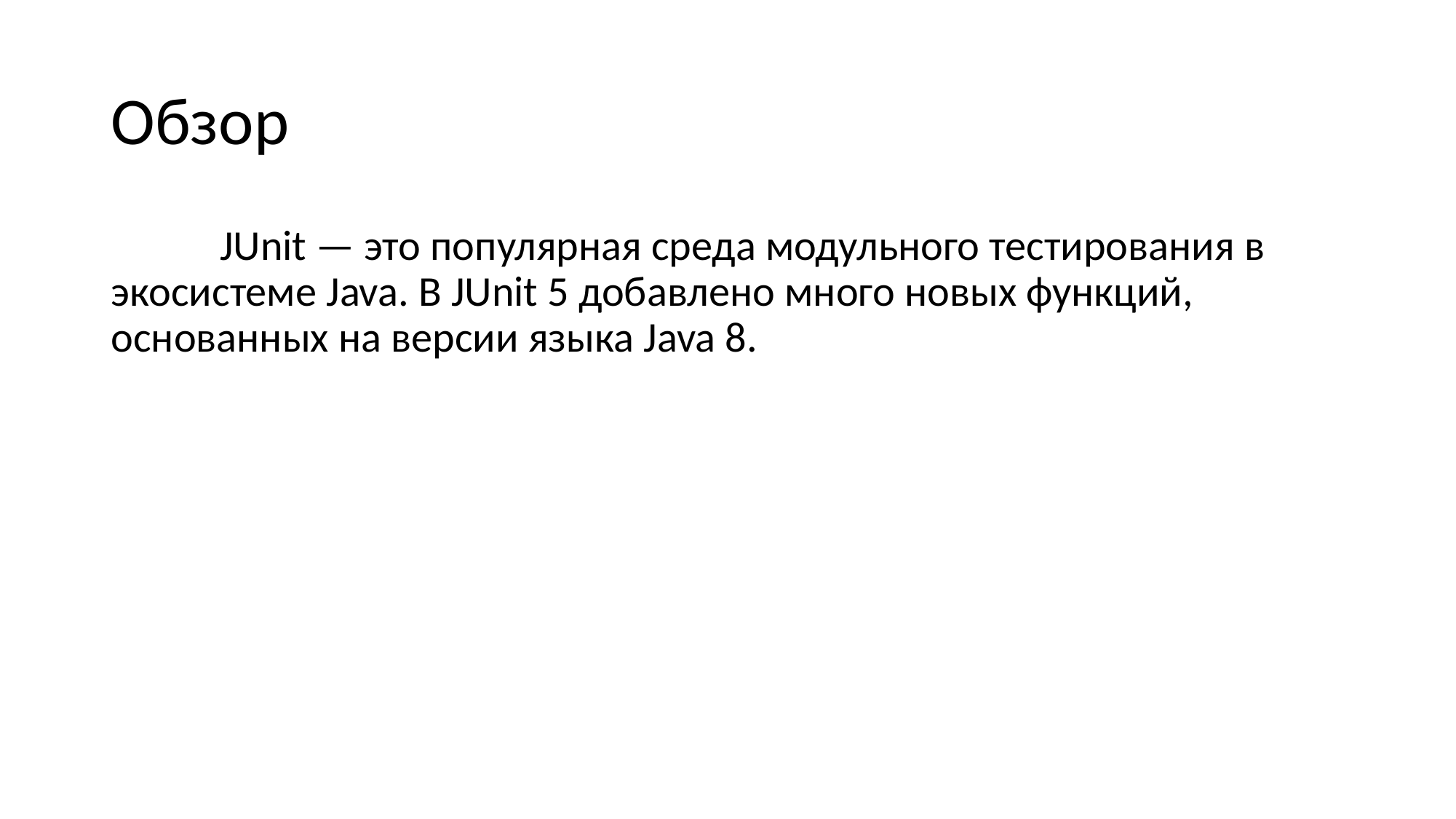

# Обзор
	JUnit — это популярная среда модульного тестирования в экосистеме Java. В JUnit 5 добавлено много новых функций, основанных на версии языка Java 8.